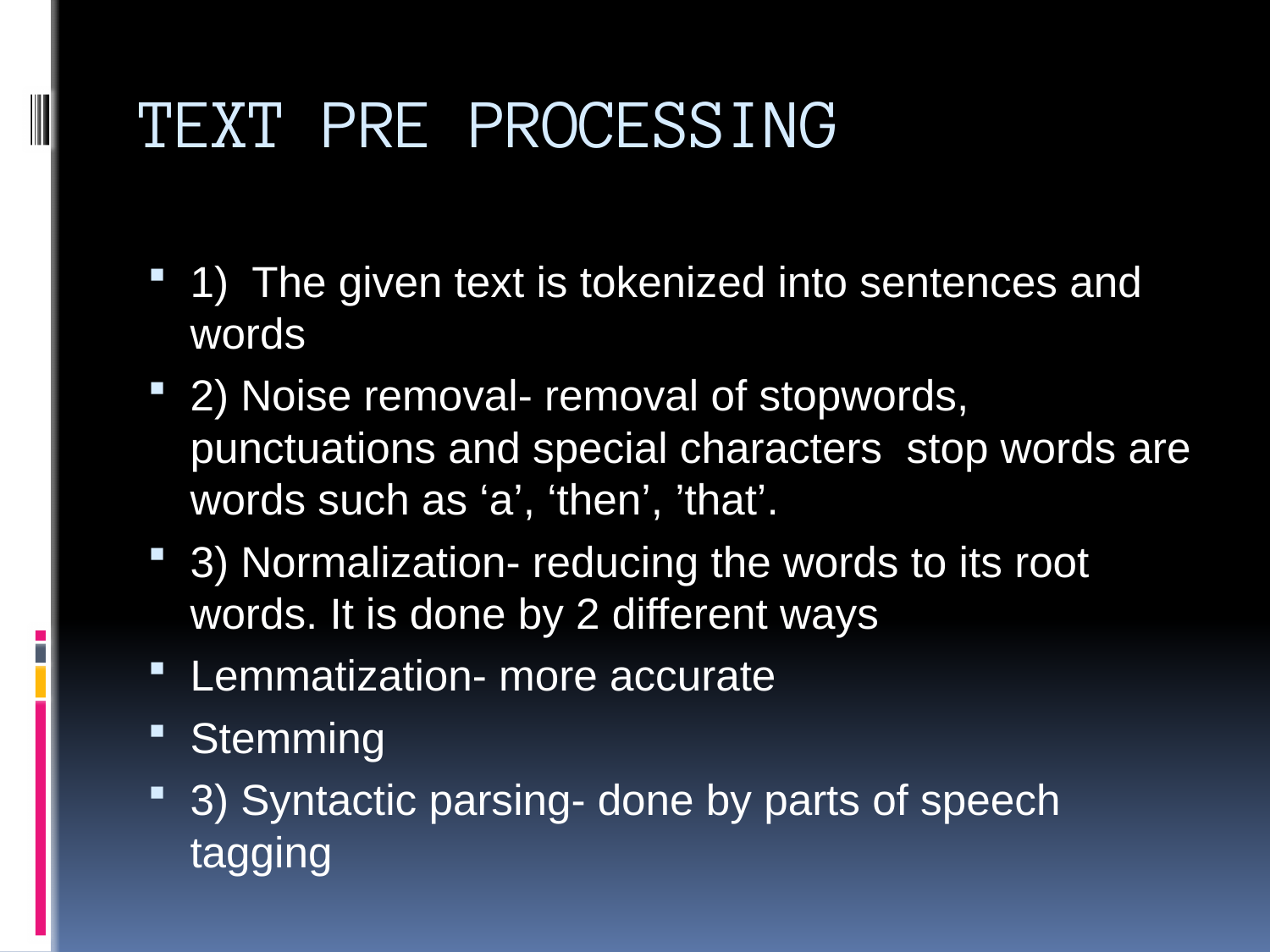

# TEXT PRE PROCESSING
1)  The given text is tokenized into sentences and words
2) Noise removal- removal of stopwords, punctuations and special characters  stop words are words such as ‘a’, ‘then’, ’that’.
3) Normalization- reducing the words to its root words. It is done by 2 different ways
Lemmatization- more accurate
Stemming
3) Syntactic parsing- done by parts of speech tagging